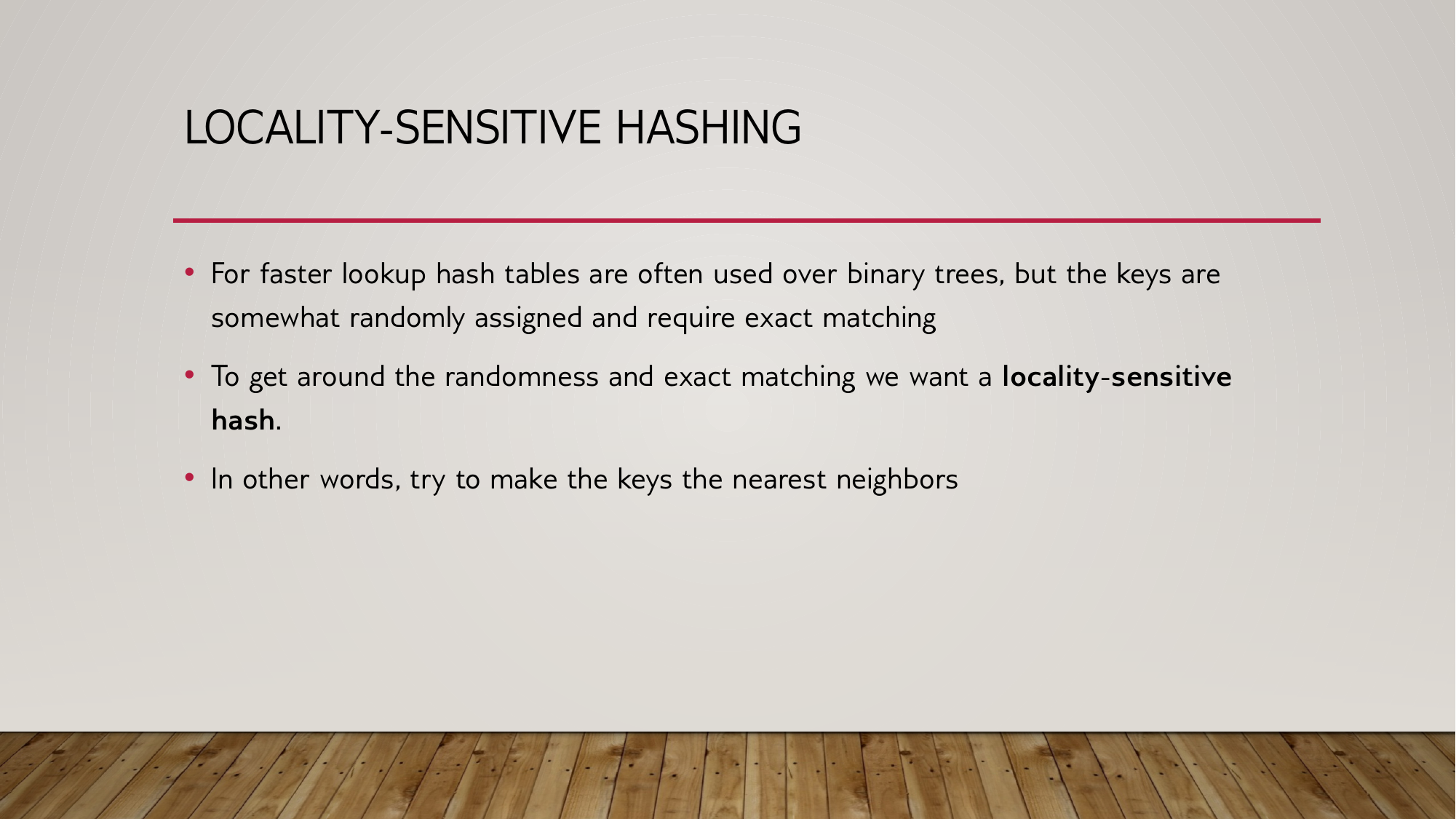

# Locality-sensitive hashing
For faster lookup hash tables are often used over binary trees, but the keys are somewhat randomly assigned and require exact matching
To get around the randomness and exact matching we want a locality-sensitive hash.
In other words, try to make the keys the nearest neighbors